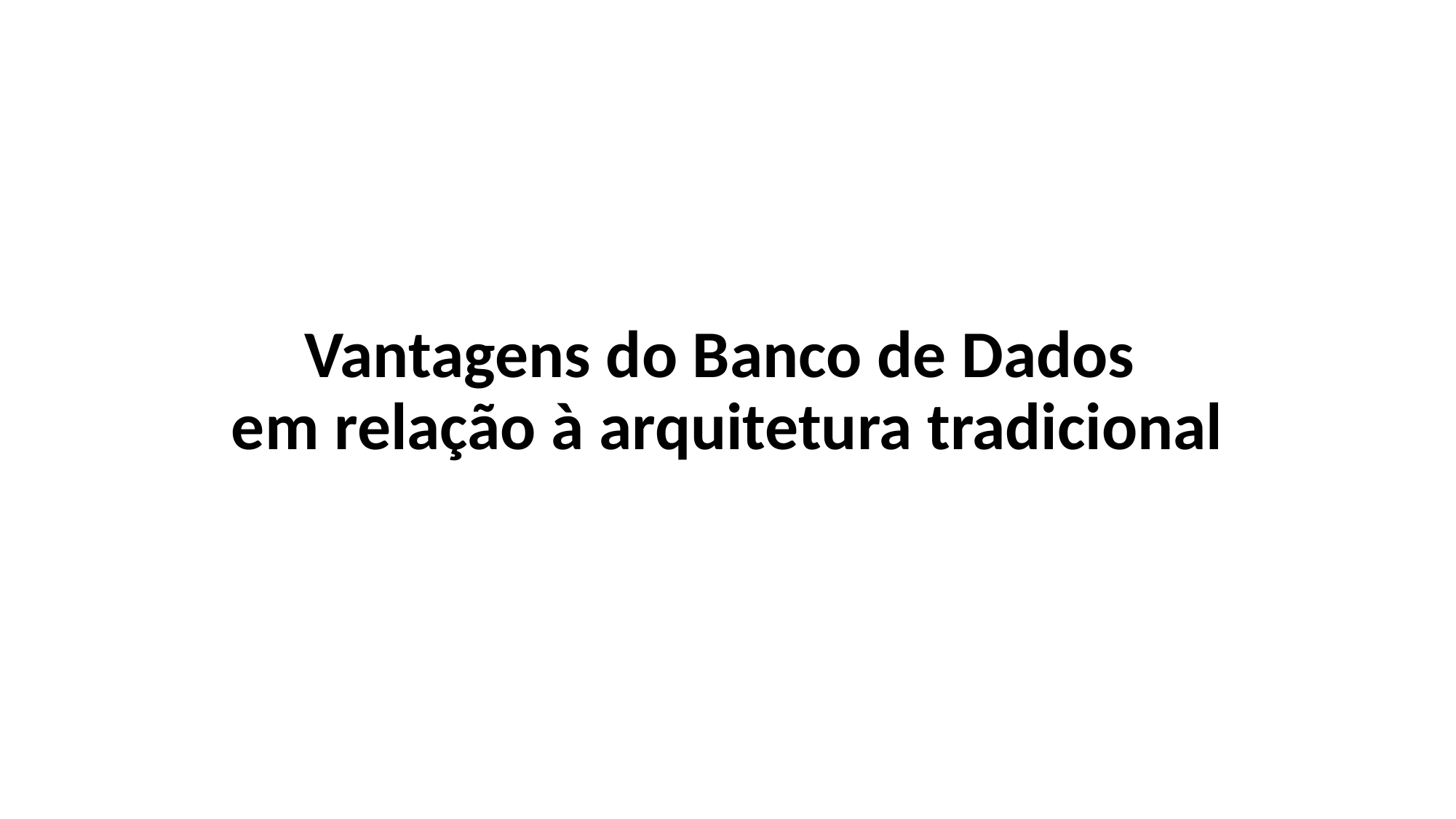

# Vantagens do Banco de Dados em relação à arquitetura tradicional